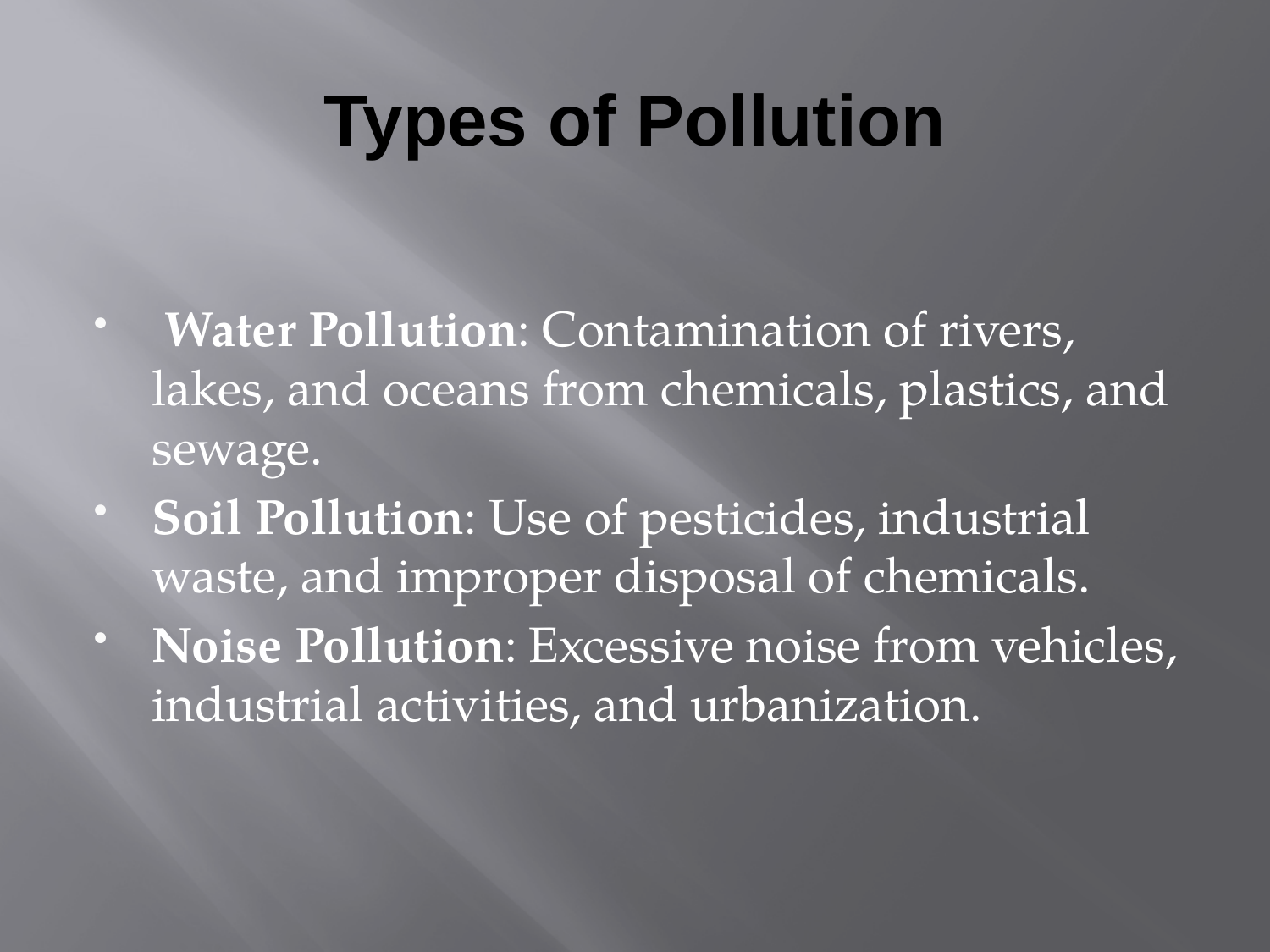

# Types of Pollution

 Water Pollution: Contamination of rivers, lakes, and oceans from chemicals, plastics, and sewage.
Soil Pollution: Use of pesticides, industrial waste, and improper disposal of chemicals.
Noise Pollution: Excessive noise from vehicles, industrial activities, and urbanization.